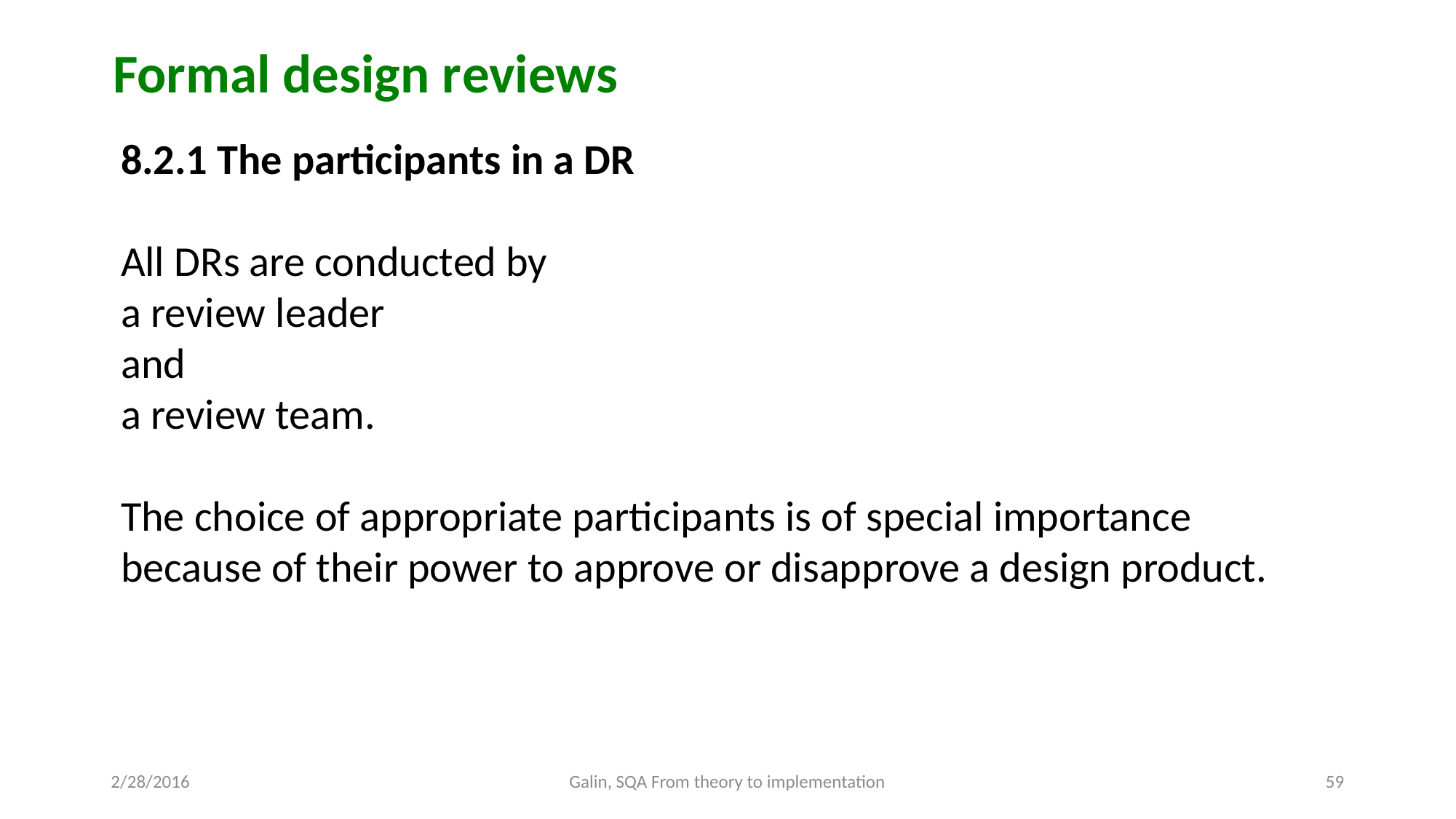

Formal design reviews
8.2.1 The participants in a DR

All DRs are conducted by
a review leader
and
a review team.

The choice of appropriate participants is of special importance because of their power to approve or disapprove a design product.
2/28/2016
Galin, SQA From theory to implementation
59